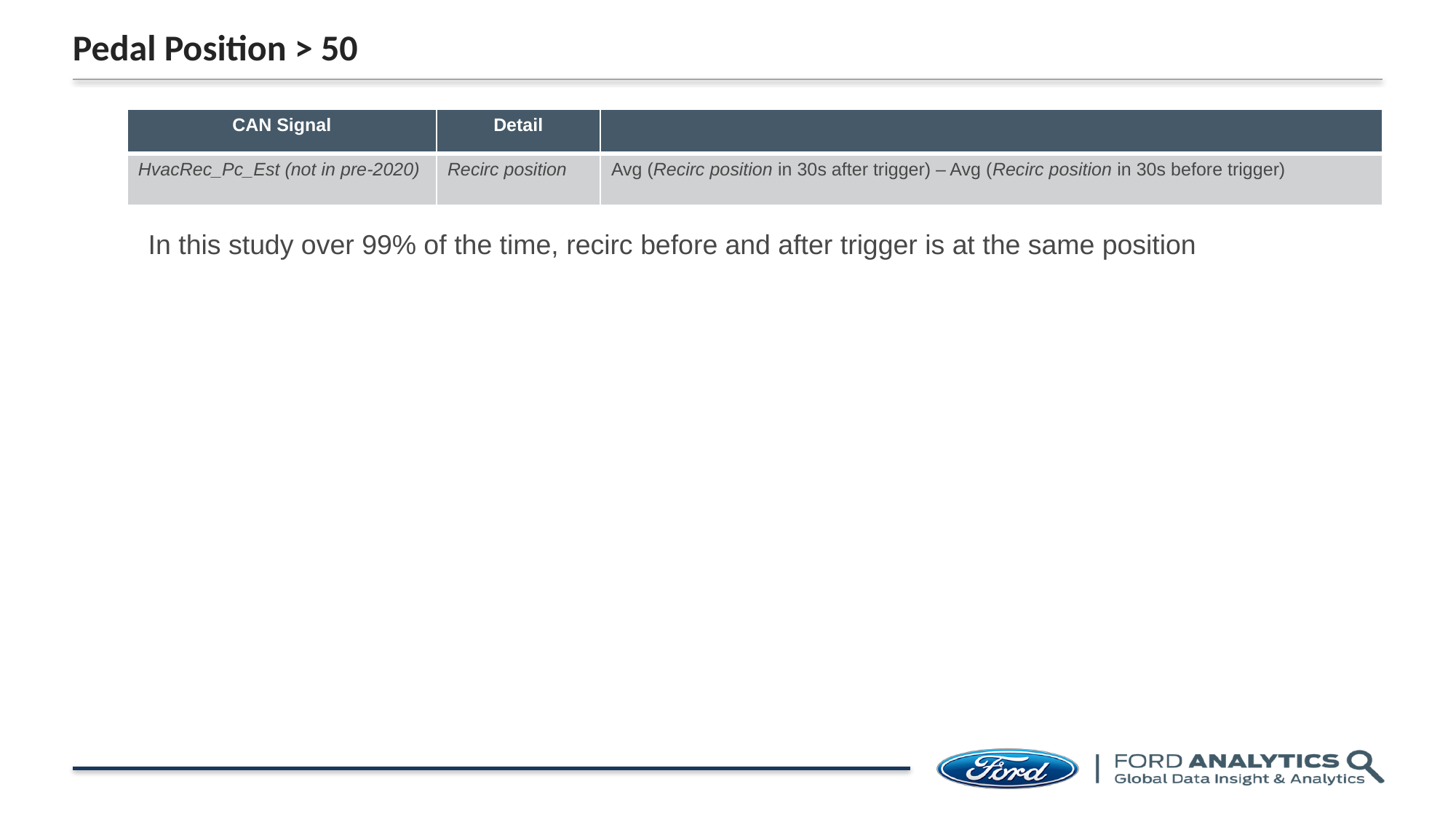

# Pedal Position > 50
| CAN Signal | Detail |  |
| --- | --- | --- |
| HvacRec\_Pc\_Est (not in pre-2020) | Recirc position | Avg (Recirc position in 30s after trigger) – Avg (Recirc position in 30s before trigger) |
In this study over 99% of the time, recirc before and after trigger is at the same position